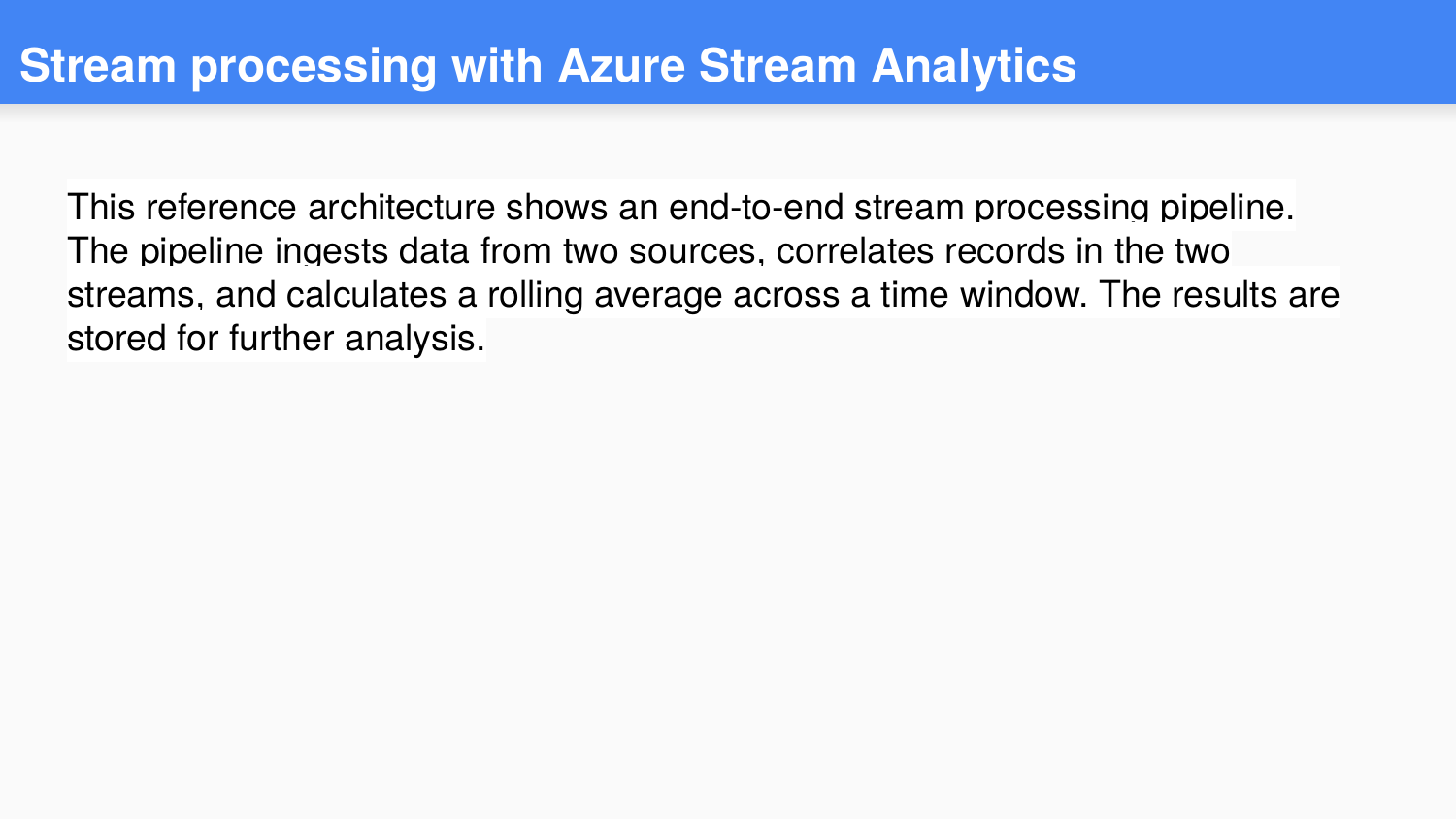

# Stream processing with Azure Stream Analytics
This reference architecture shows an end-to-end stream processing pipeline. The pipeline ingests data from two sources, correlates records in the two streams, and calculates a rolling average across a time window. The results are stored for further analysis.